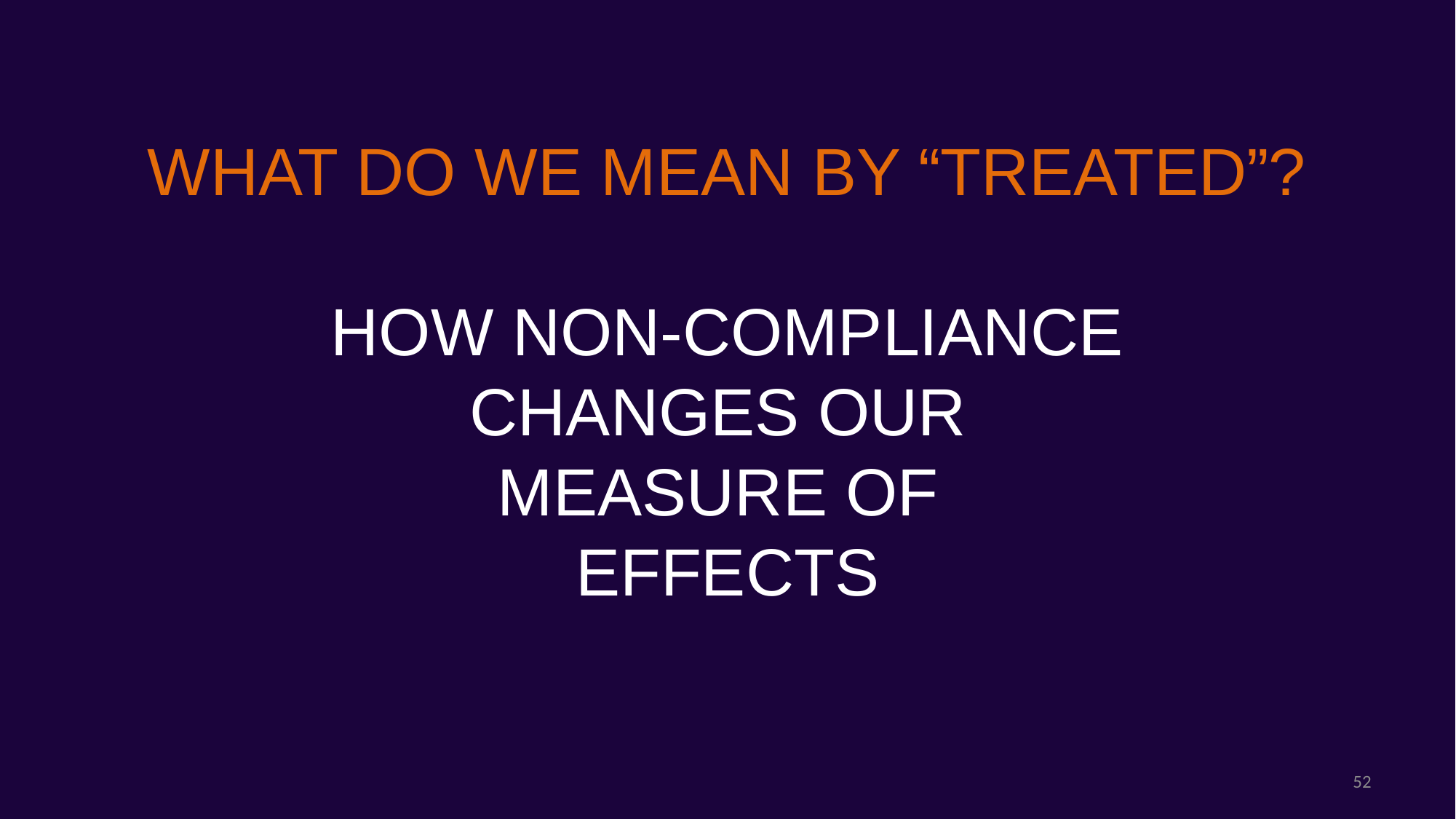

# What do we mean by “treated”? How non-compliance changes our measure of effects
52